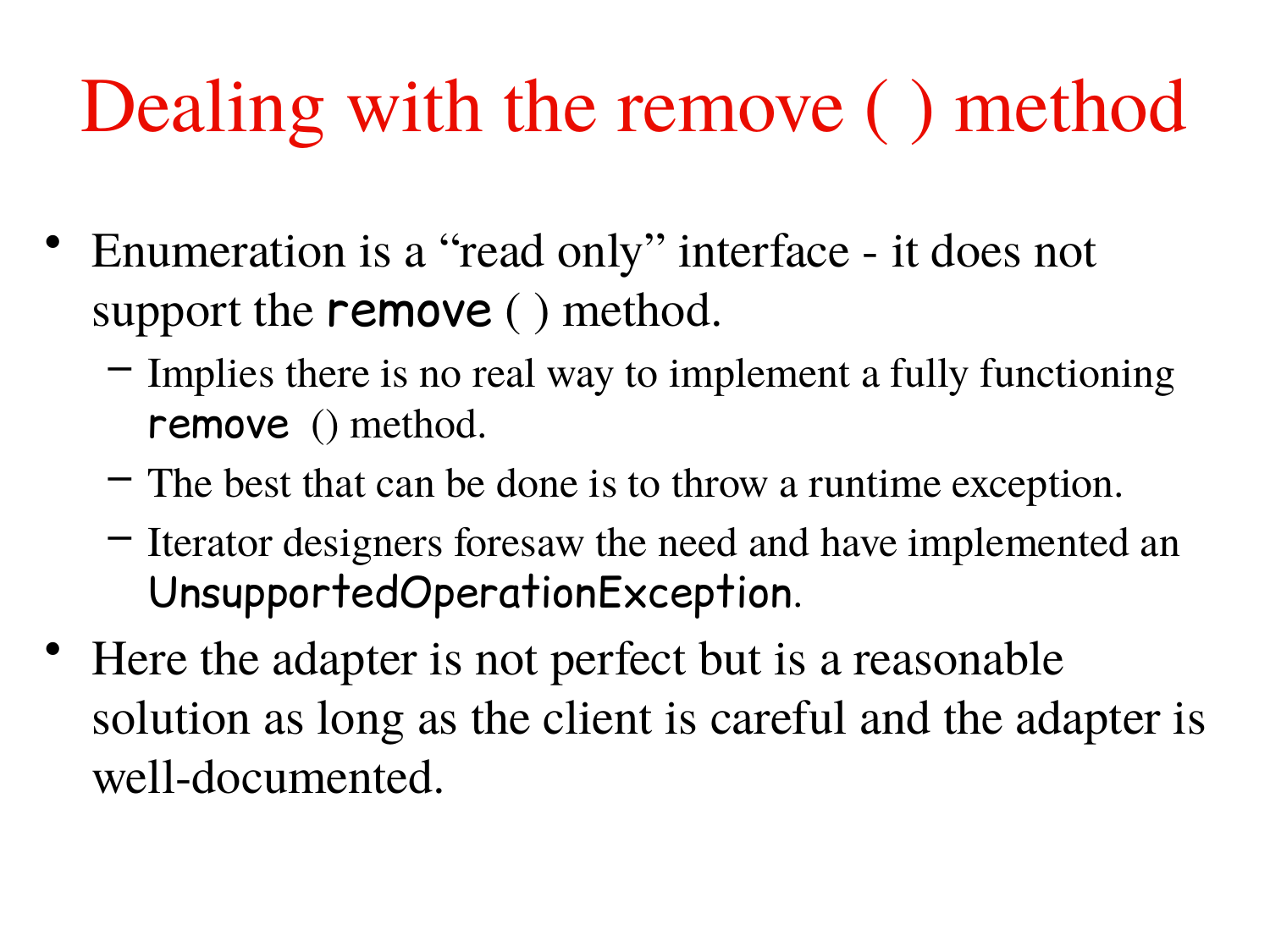

# Dealing with the remove ( ) method
Enumeration is a “read only” interface - it does not support the remove ( ) method.
Implies there is no real way to implement a fully functioning remove  () method.
The best that can be done is to throw a runtime exception.
Iterator designers foresaw the need and have implemented an UnsupportedOperationException.
Here the adapter is not perfect but is a reasonable solution as long as the client is careful and the adapter is well-documented.